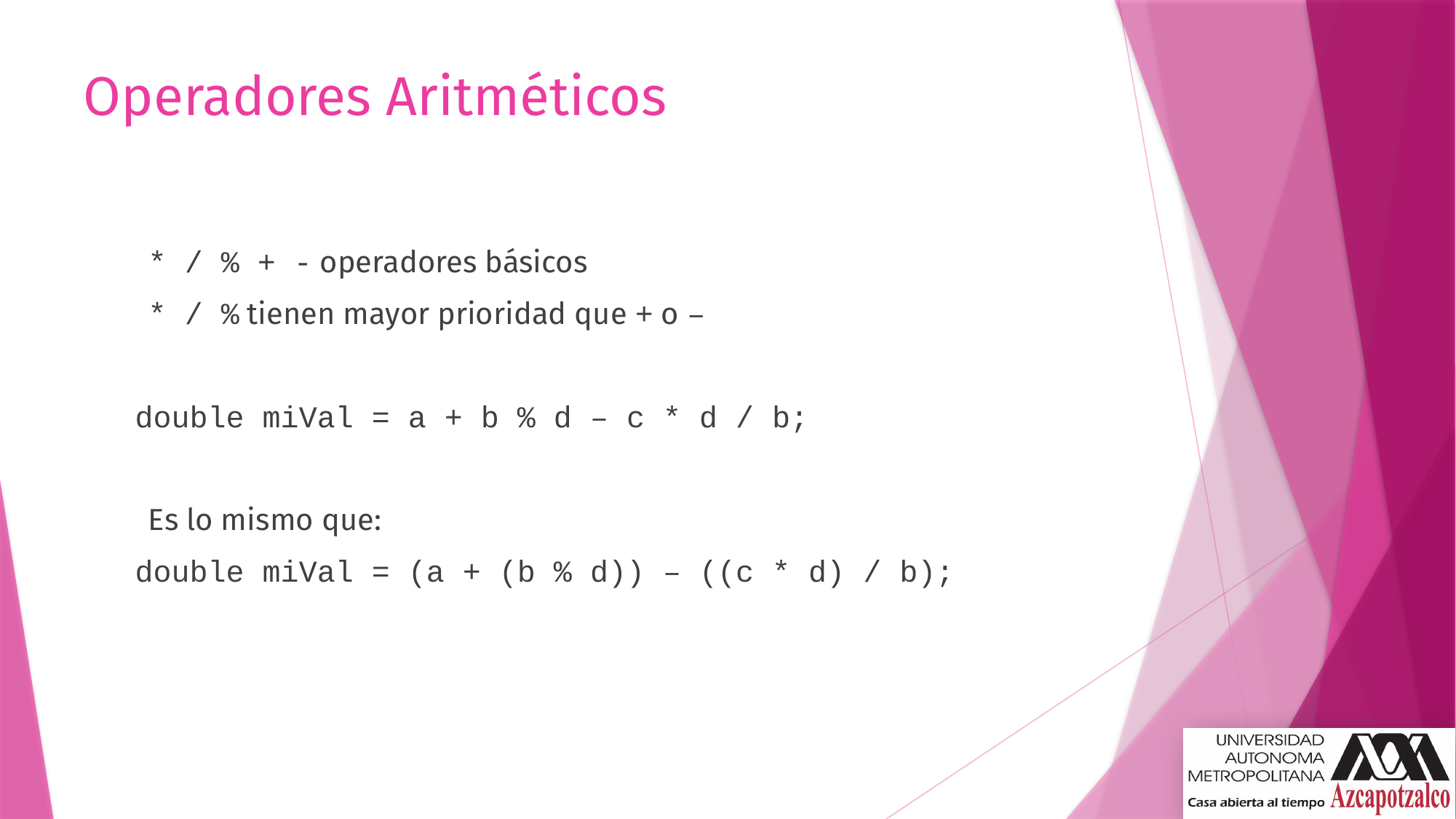

# Operadores Aritméticos
* / % + - operadores básicos
* / % tienen mayor prioridad que + o –

double miVal = a + b % d – c * d / b;

Es lo mismo que:
double miVal = (a + (b % d)) – ((c * d) / b);
21